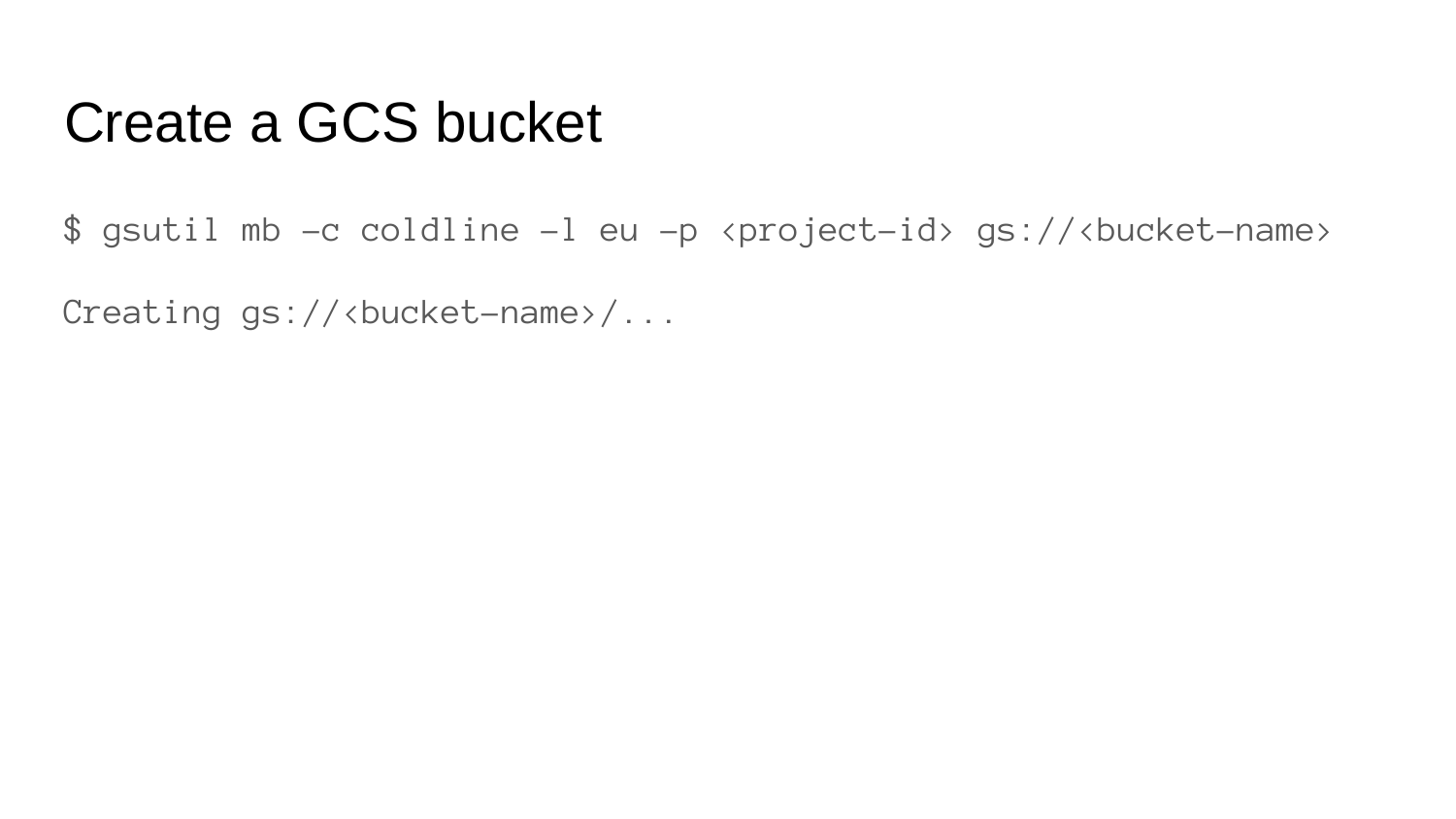

# Create a GCS bucket
$ gsutil mb -c coldline -l eu -p <project-id> gs://<bucket-name>
Creating gs://<bucket-name>/...